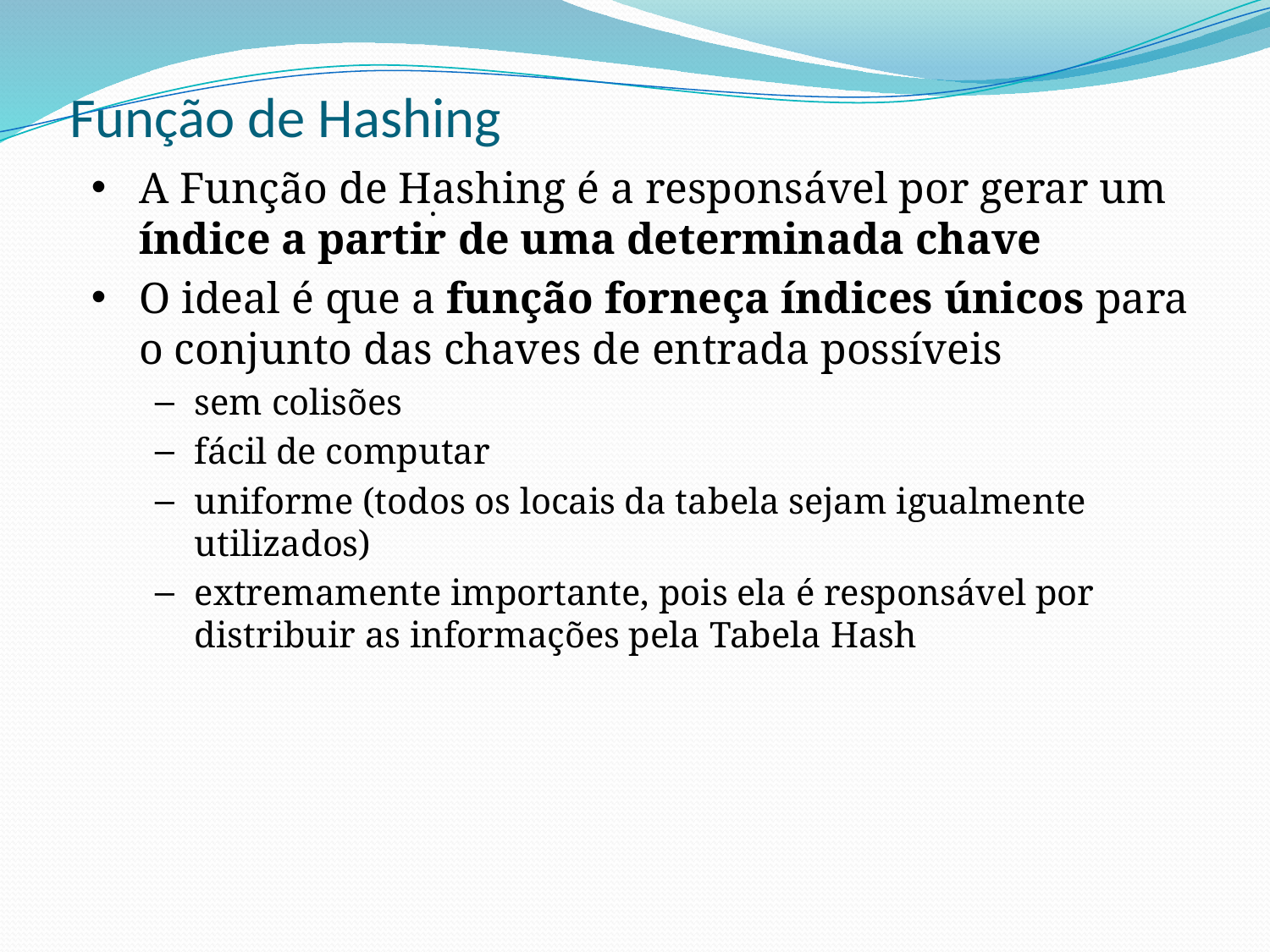

# Função de Hashing
A Função de Hashing é a responsável por gerar um índice a partir de uma determinada chave
O ideal é que a função forneça índices únicos para o conjunto das chaves de entrada possíveis
sem colisões
fácil de computar
uniforme (todos os locais da tabela sejam igualmente utilizados)
extremamente importante, pois ela é responsável por distribuir as informações pela Tabela Hash
.